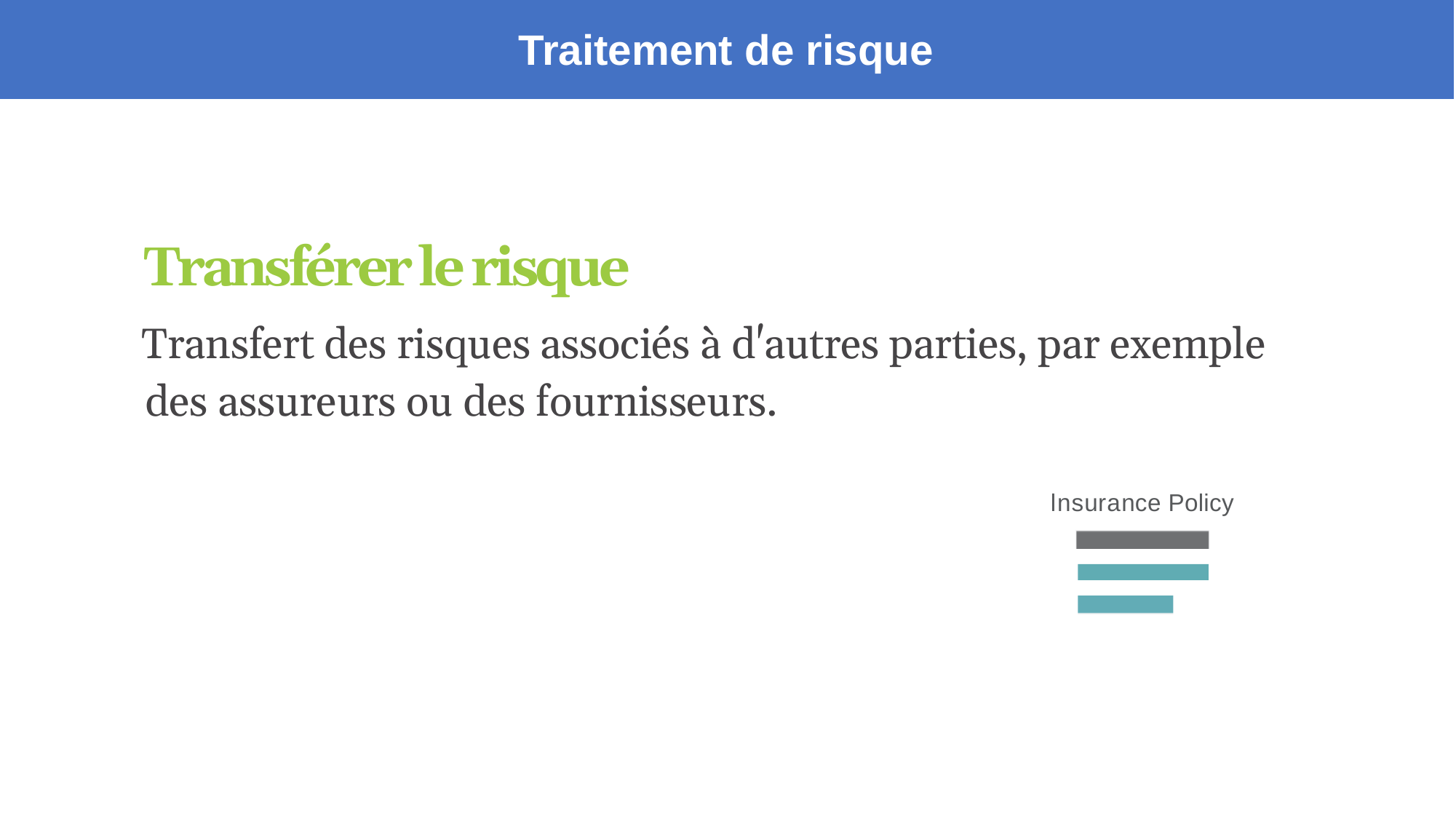

Traitement de risque
Transférer le risque
Transfert des risques associés à d'autres parties, par exemple des assureurs ou des fournisseurs.
lnsurance Policy